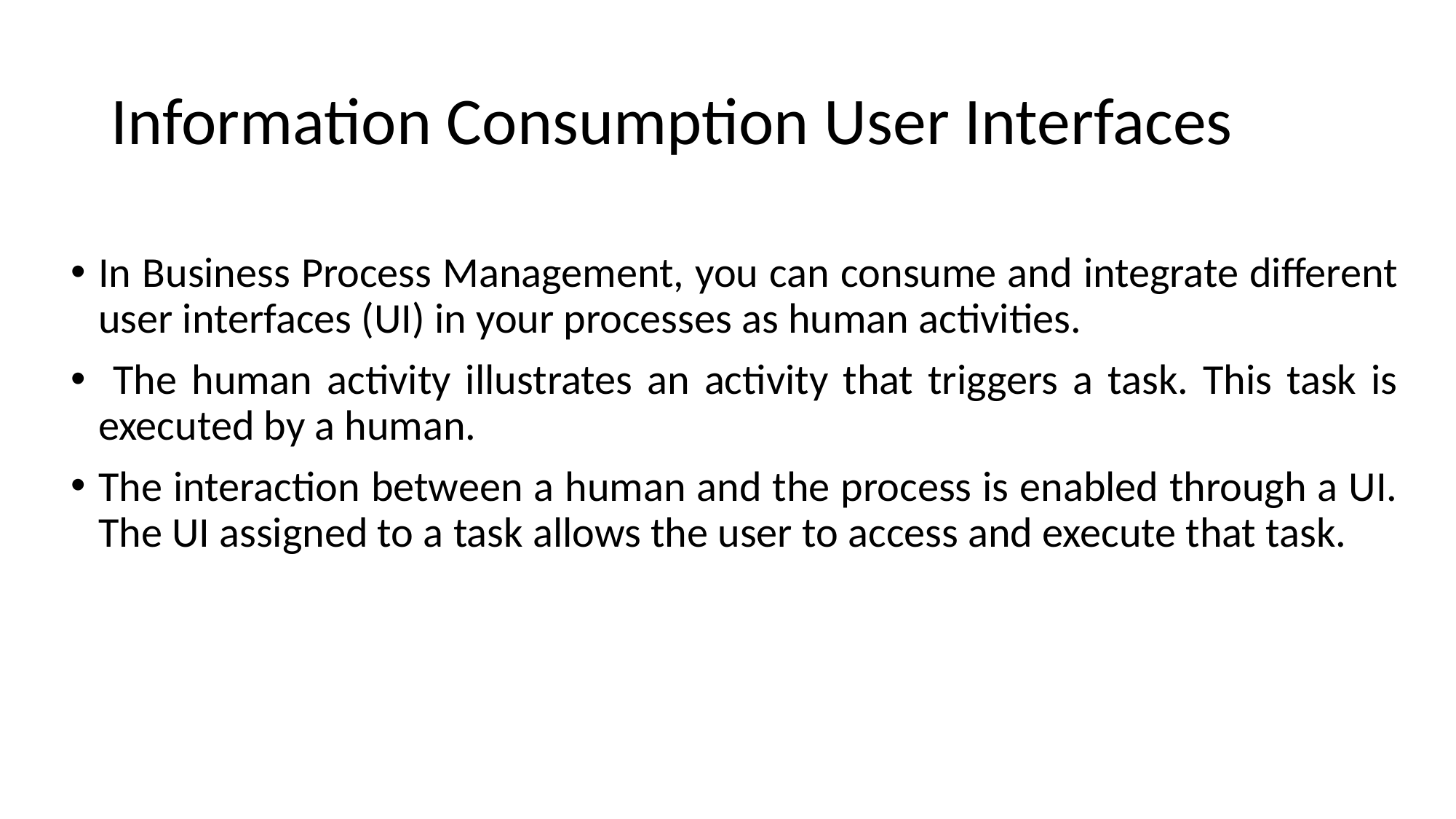

# Information Consumption User Interfaces
In Business Process Management, you can consume and integrate different user interfaces (UI) in your processes as human activities.
 The human activity illustrates an activity that triggers a task. This task is executed by a human.
The interaction between a human and the process is enabled through a UI. The UI assigned to a task allows the user to access and execute that task.